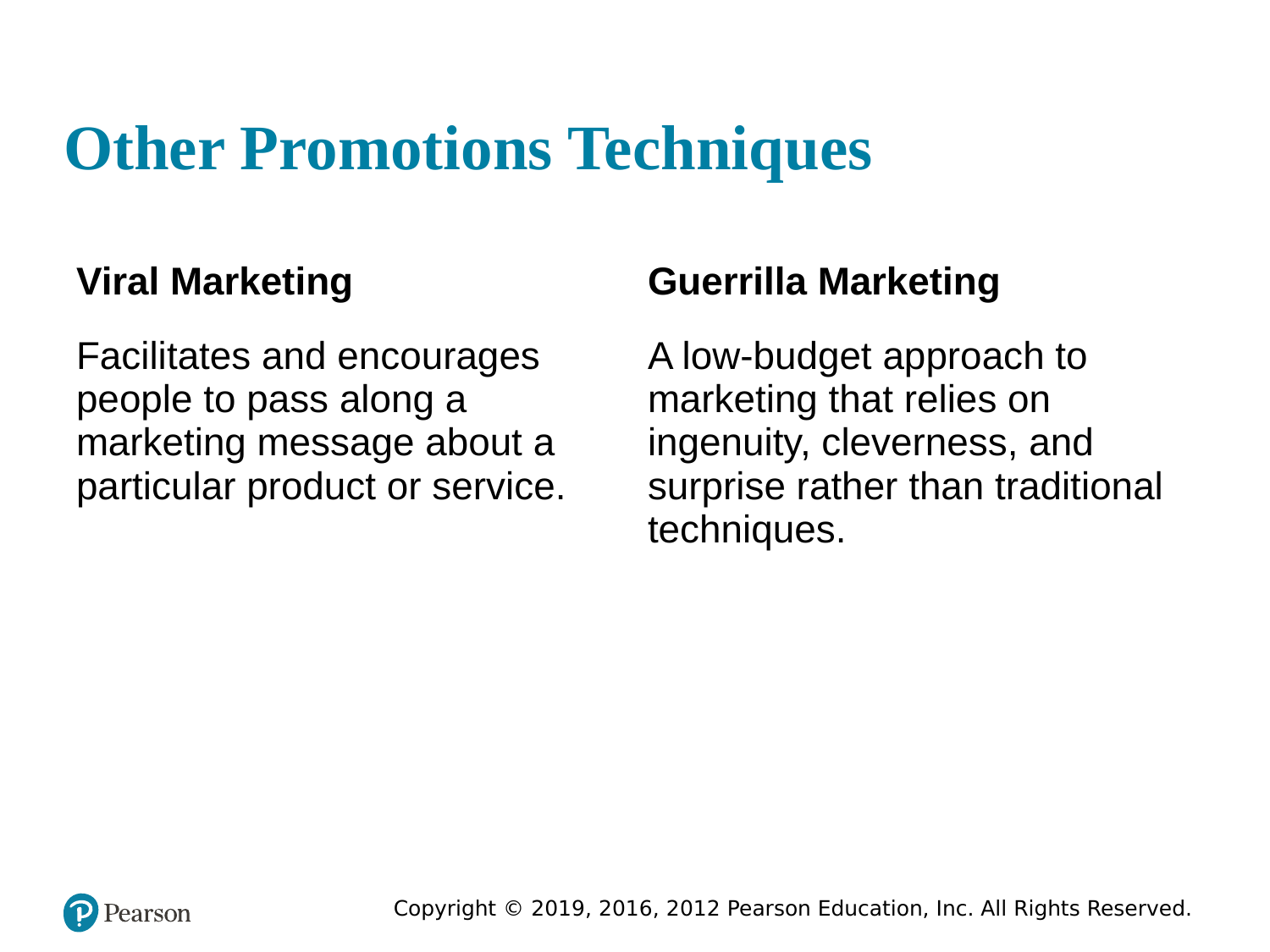

# Other Promotions Techniques
| Viral Marketing | Guerrilla Marketing |
| --- | --- |
| Facilitates and encourages people to pass along a marketing message about a particular product or service. | A low-budget approach to marketing that relies on ingenuity, cleverness, and surprise rather than traditional techniques. |